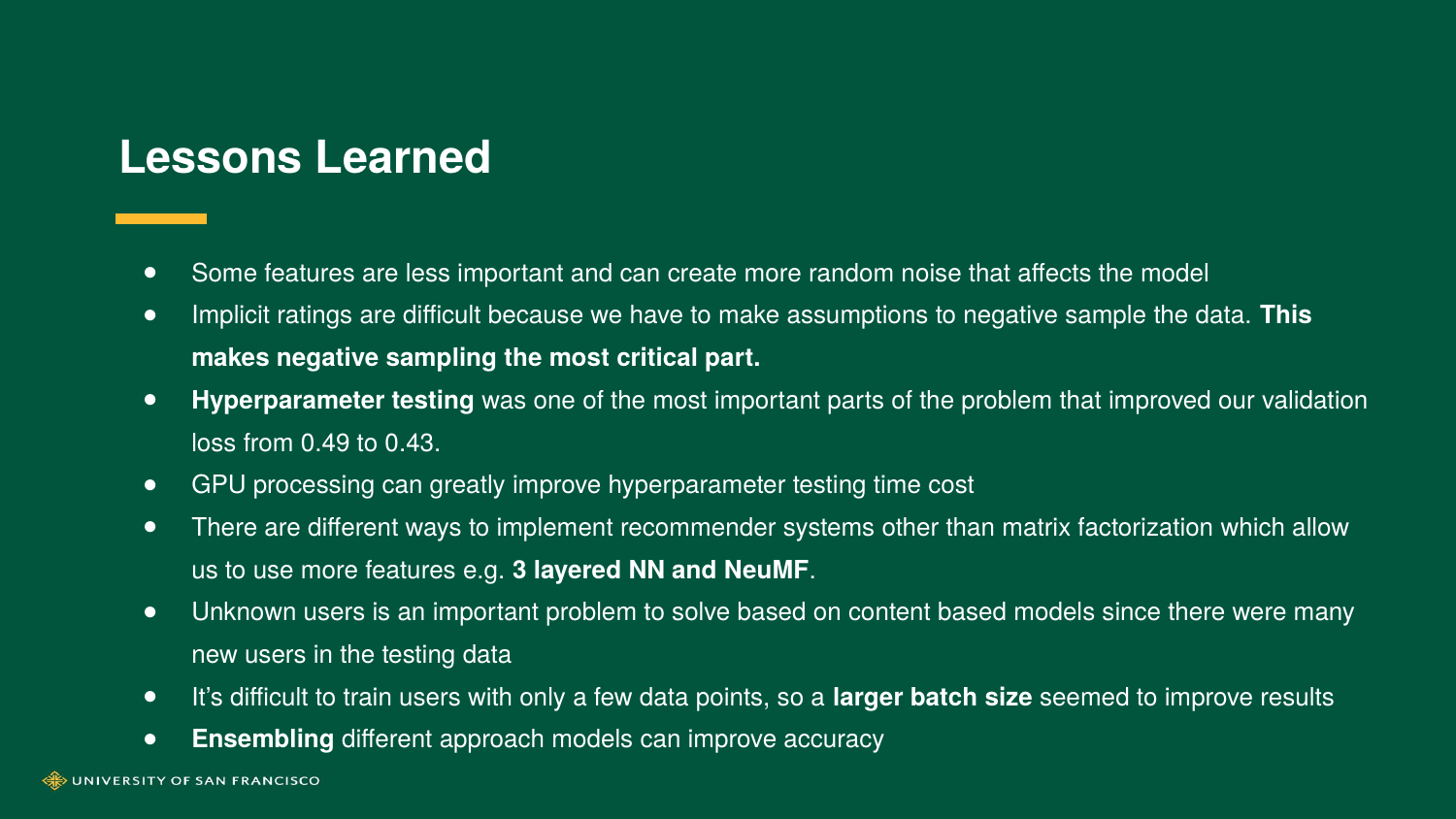

# Lessons Learned
Some features are less important and can create more random noise that affects the model
Implicit ratings are difficult because we have to make assumptions to negative sample the data. This makes negative sampling the most critical part.
Hyperparameter testing was one of the most important parts of the problem that improved our validation loss from 0.49 to 0.43.
GPU processing can greatly improve hyperparameter testing time cost
There are different ways to implement recommender systems other than matrix factorization which allow us to use more features e.g. 3 layered NN and NeuMF.
Unknown users is an important problem to solve based on content based models since there were many new users in the testing data
It’s difficult to train users with only a few data points, so a larger batch size seemed to improve results
Ensembling different approach models can improve accuracy